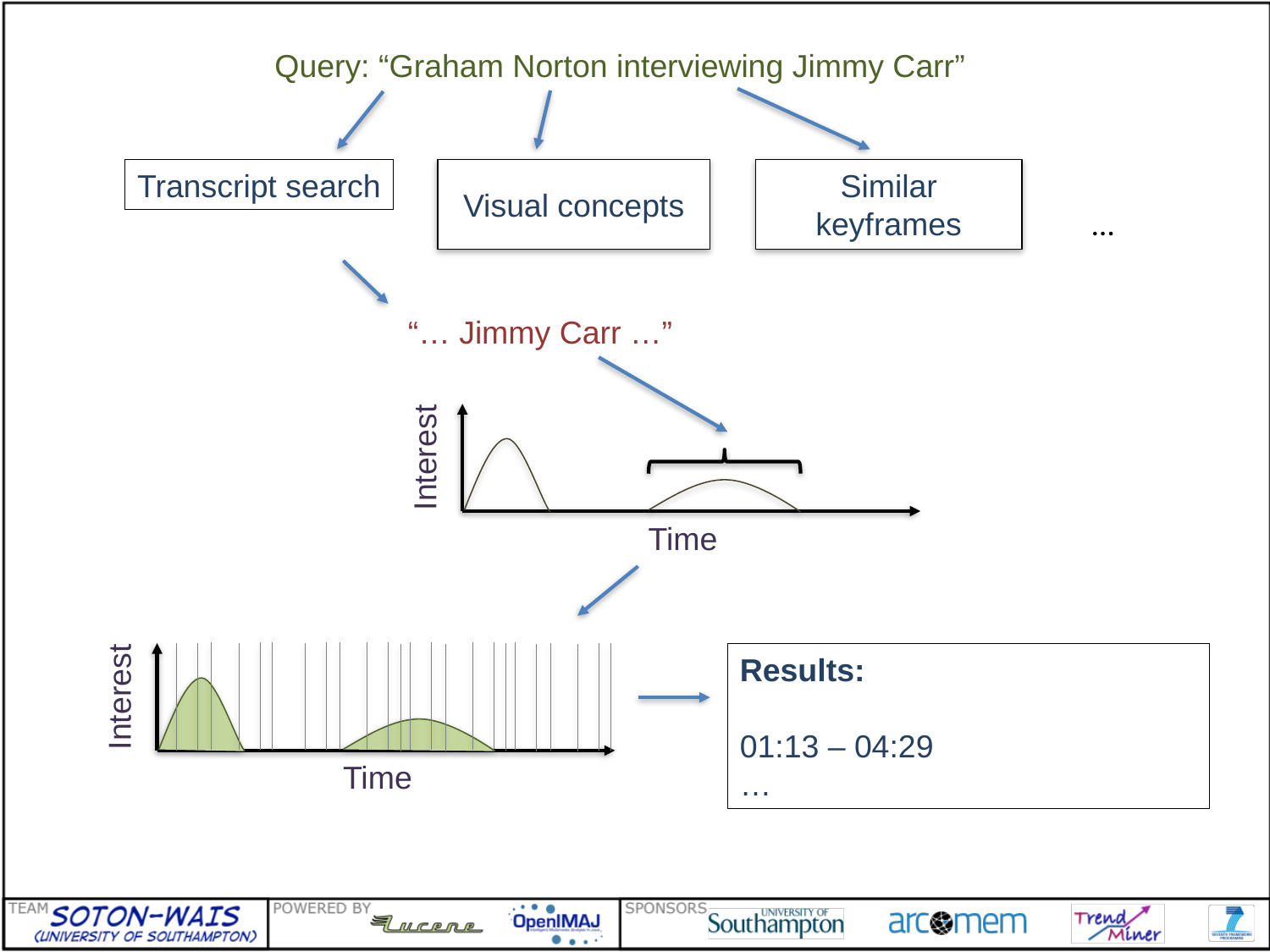

Query: “Graham Norton interviewing Jimmy Carr”
Transcript search
Visual concepts
Similar keyframes
…
“… Jimmy Carr …”
Interest
Time

Interest
Time

Results:

01:13 – 04:29
…